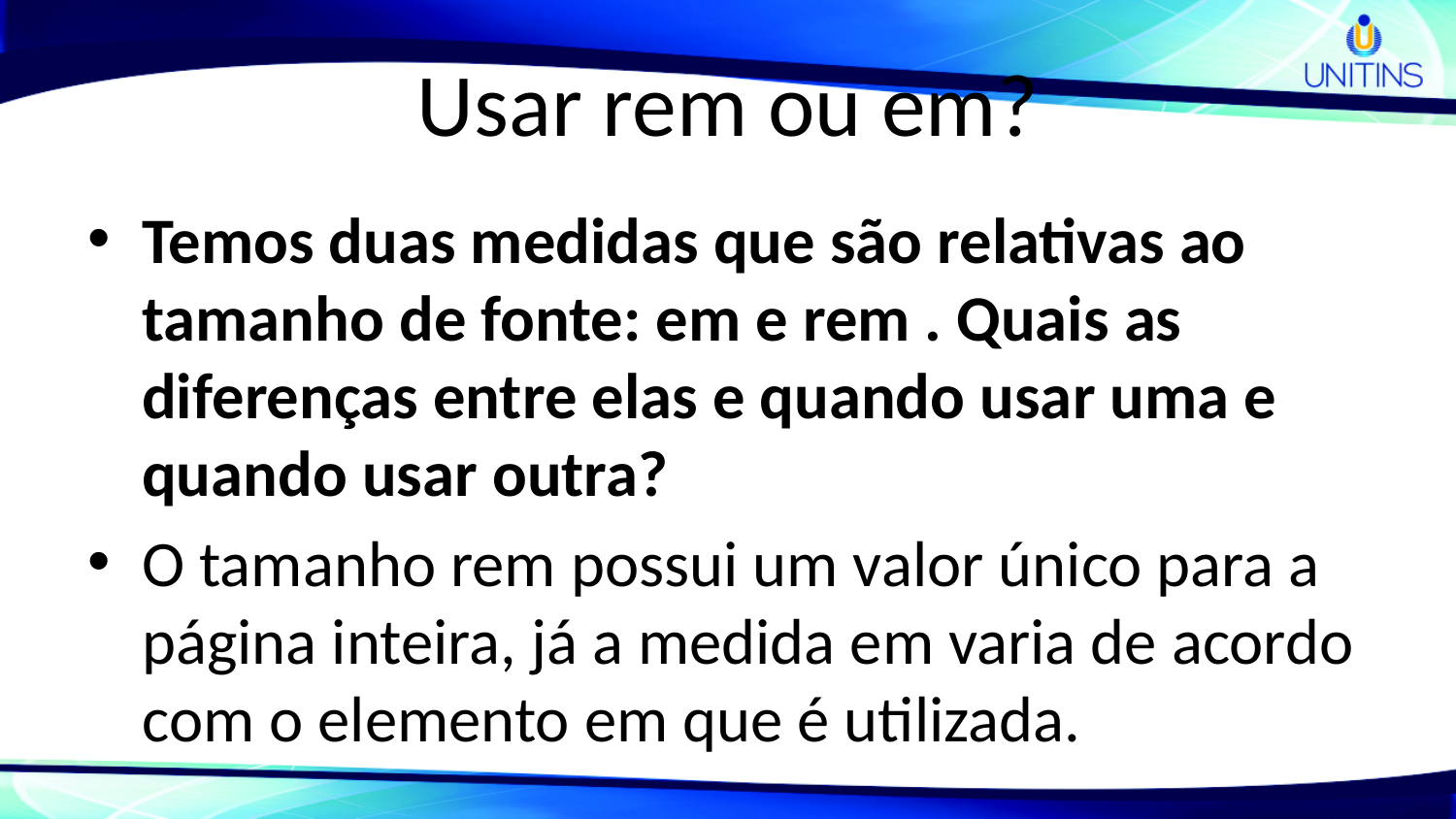

# Usar rem ou em?
Temos duas medidas que são relativas ao tamanho de fonte: em e rem . Quais as diferenças entre elas e quando usar uma e quando usar outra?
O tamanho rem possui um valor único para a página inteira, já a medida em varia de acordo com o elemento em que é utilizada.